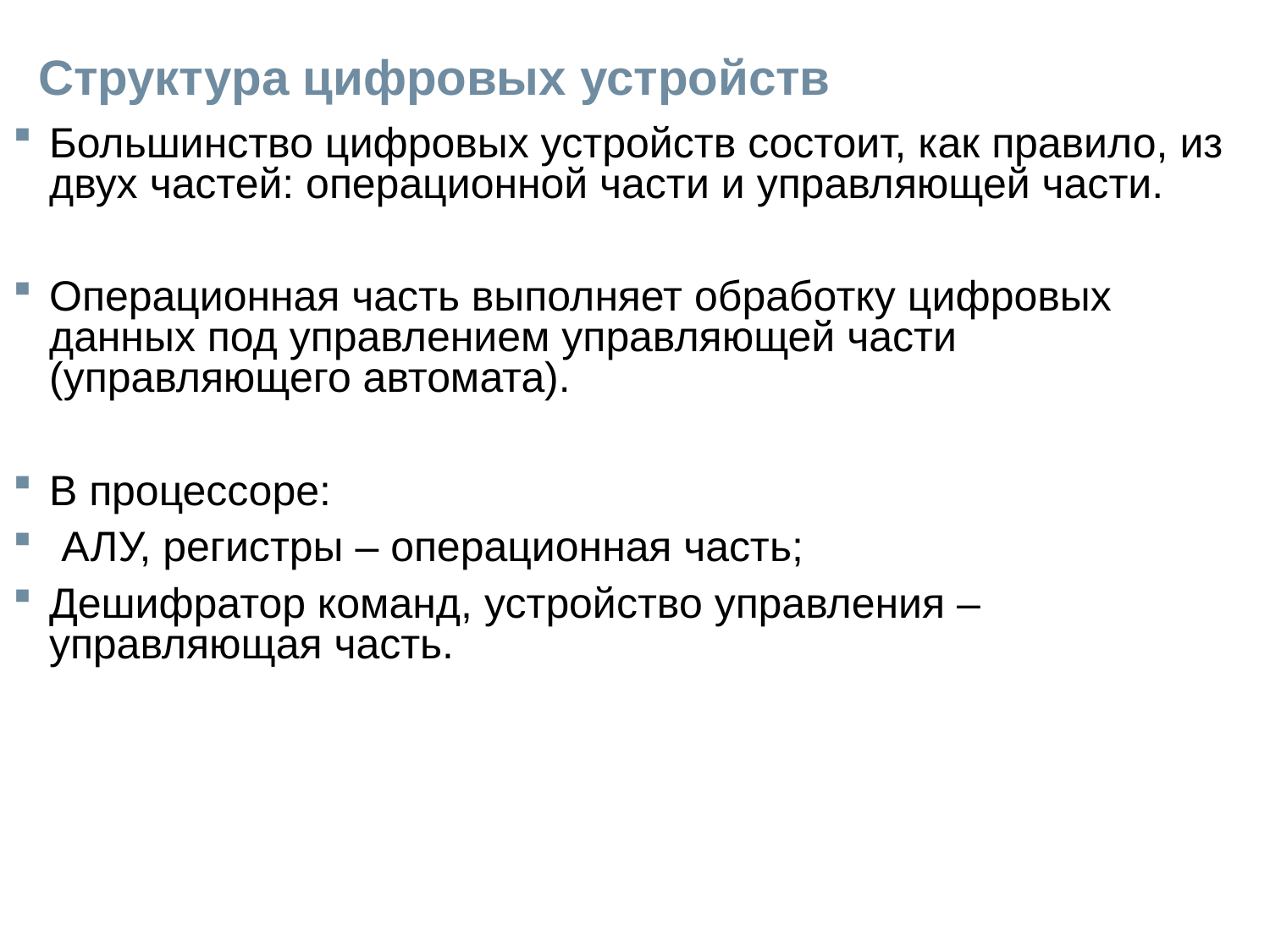

# Структура цифровых устройств
Большинство цифровых устройств состоит, как правило, из двух частей: операционной части и управляющей части.

Операционная часть выполняет обработку цифровых данных под управлением управляющей части (управляющего автомата).

В процессоре:
 АЛУ, регистры – операционная часть;
Дешифратор команд, устройство управления – управляющая часть.